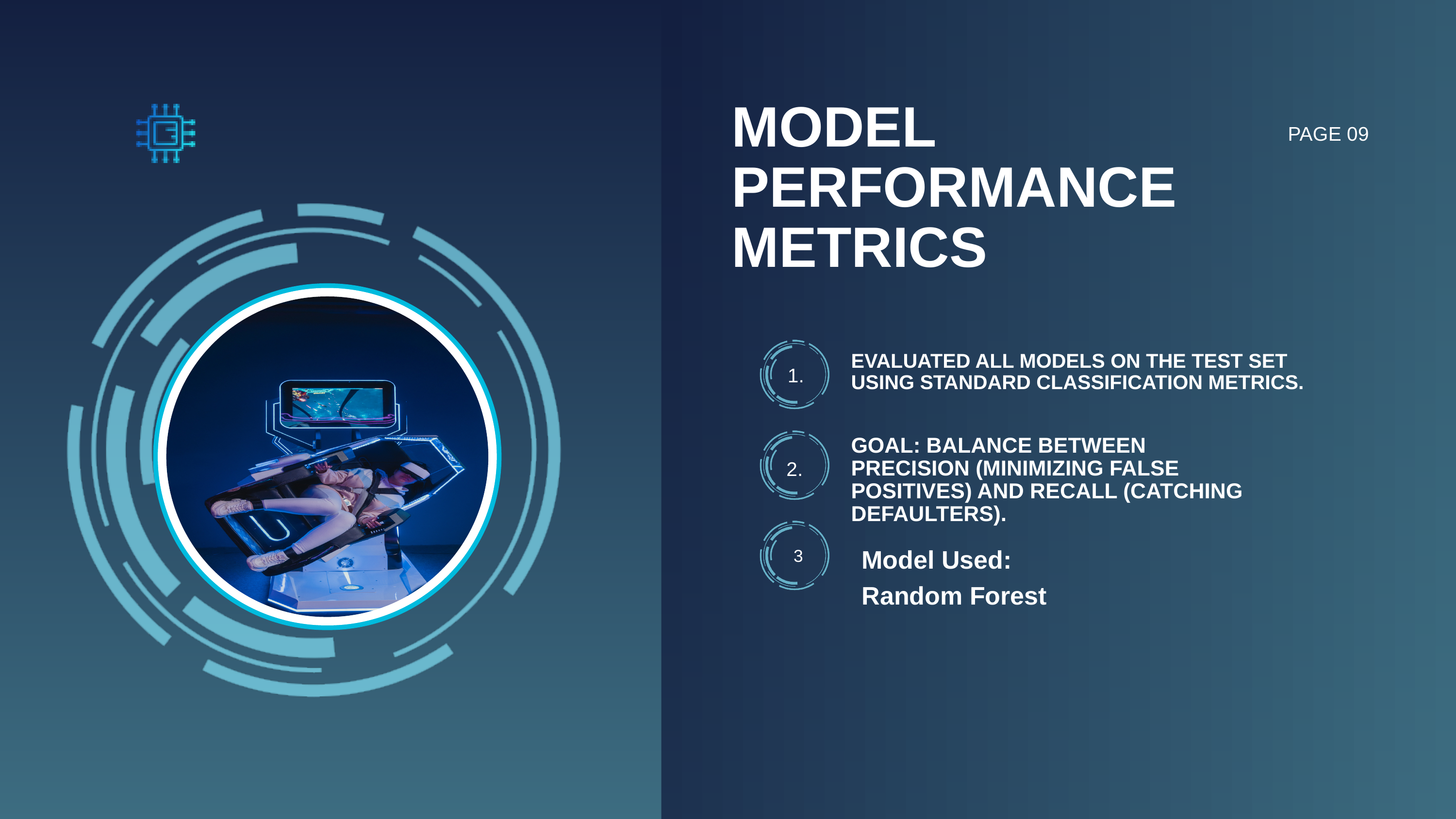

MODEL PERFORMANCE METRICS

PAGE 09

EVALUATED ALL MODELS ON THE TEST SET USING STANDARD CLASSIFICATION METRICS.
1.

GOAL: BALANCE BETWEEN PRECISION (MINIMIZING FALSE POSITIVES) AND RECALL (CATCHING DEFAULTERS).
2.

Model Used:
Random Forest
3